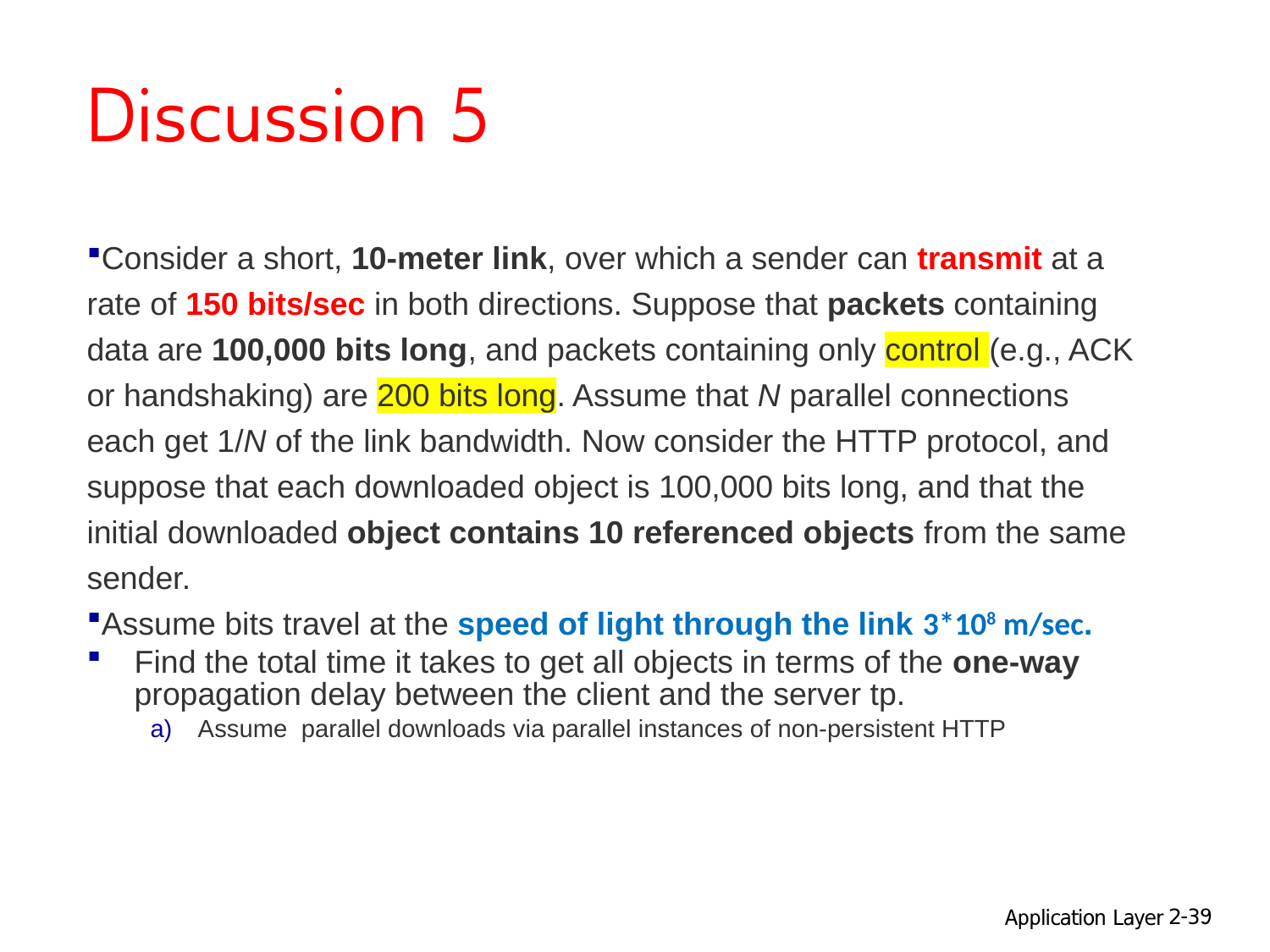

# Discussion 5
Consider a short, 10-meter link, over which a sender can transmit at a rate of 150 bits/sec in both directions. Suppose that packets containing data are 100,000 bits long, and packets containing only control (e.g., ACK or handshaking) are 200 bits long. Assume that N parallel connections each get 1/N of the link bandwidth. Now consider the HTTP protocol, and suppose that each downloaded object is 100,000 bits long, and that the initial downloaded object contains 10 referenced objects from the same sender.
Assume bits travel at the speed of light through the link 3*108 m/sec.
Find the total time it takes to get all objects in terms of the one-way propagation delay between the client and the server tp.
Assume  parallel downloads via parallel instances of non-persistent HTTP
2-39
Application Layer